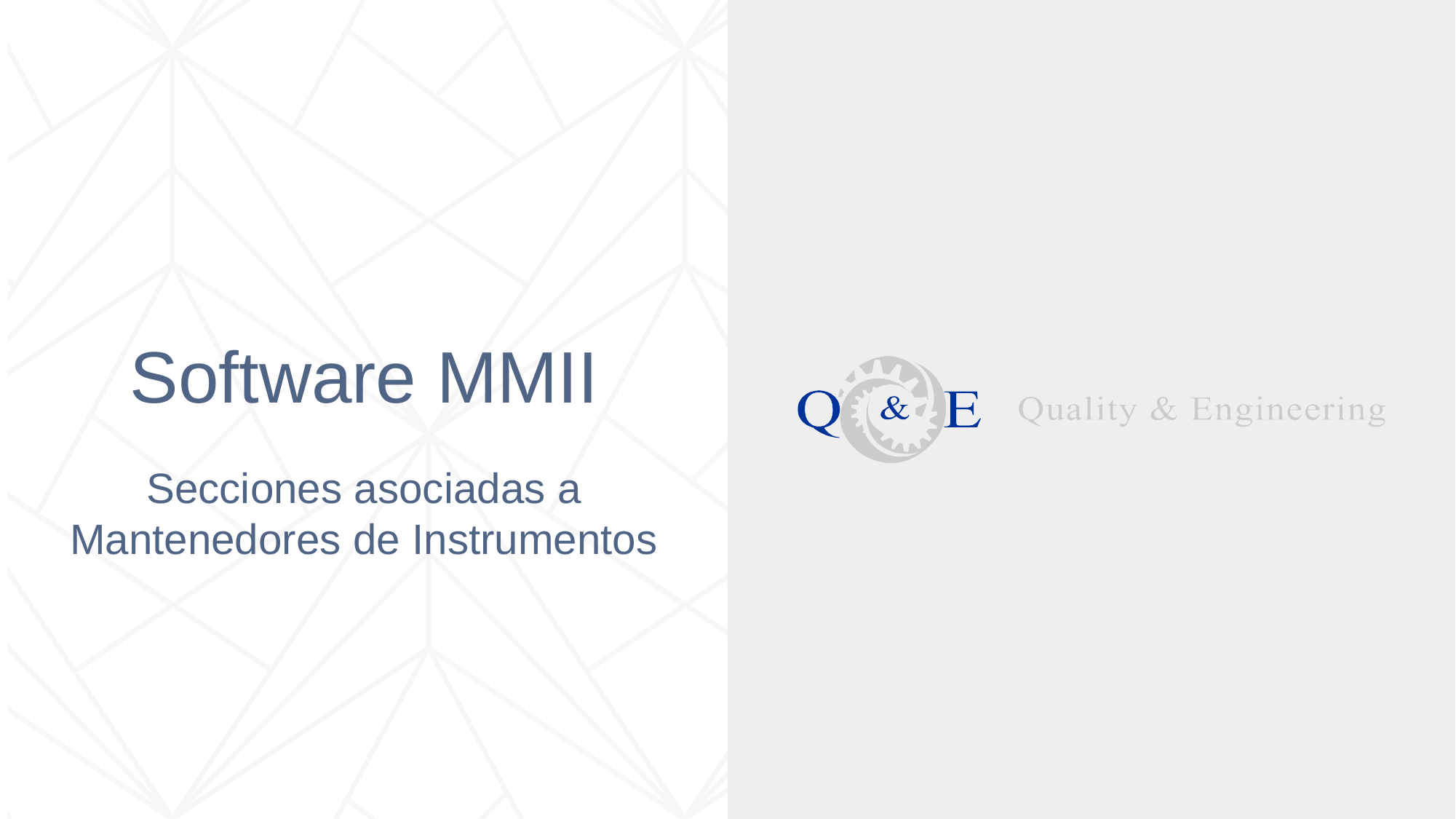

# Software MMII
Secciones asociadas a Mantenedores de Instrumentos